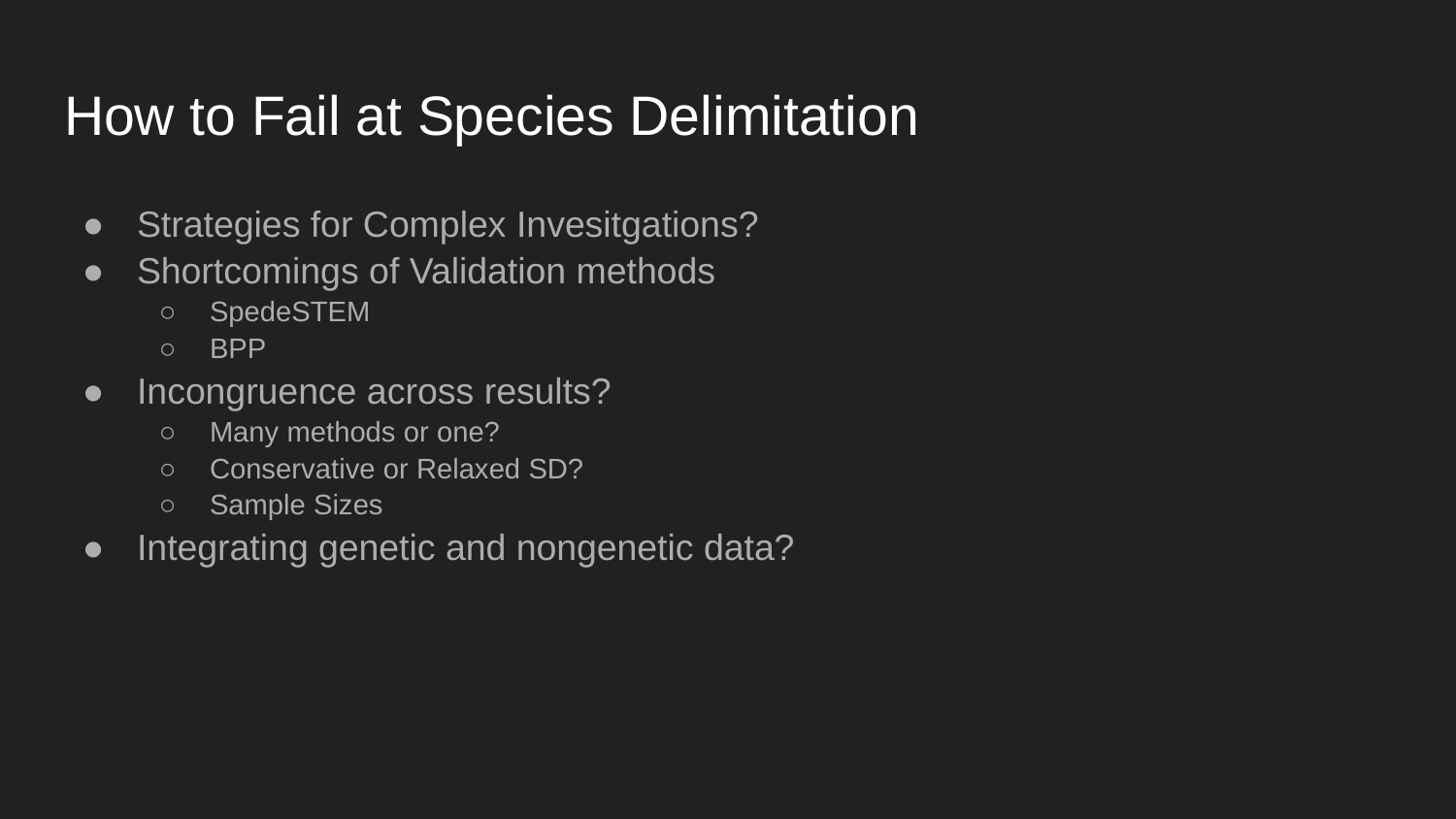

# How to Fail at Species Delimitation
Strategies for Complex Invesitgations?
Shortcomings of Validation methods
SpedeSTEM
BPP
Incongruence across results?
Many methods or one?
Conservative or Relaxed SD?
Sample Sizes
Integrating genetic and nongenetic data?